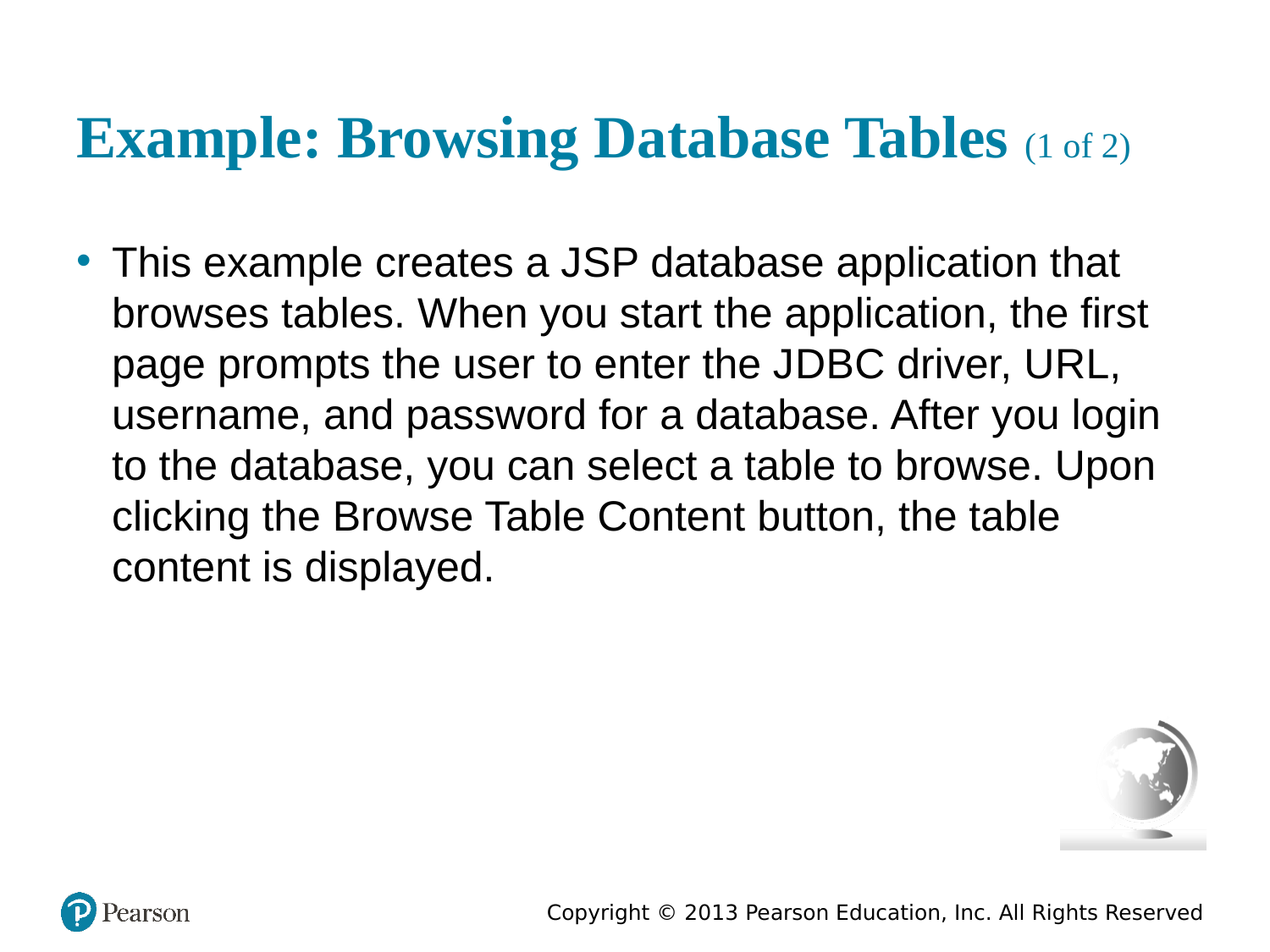

# Example: Browsing Database Tables (1 of 2)
This example creates a J S P database application that browses tables. When you start the application, the first page prompts the user to enter the J D B C driver, U R L, username, and password for a database. After you login to the database, you can select a table to browse. Upon clicking the Browse Table Content button, the table content is displayed.